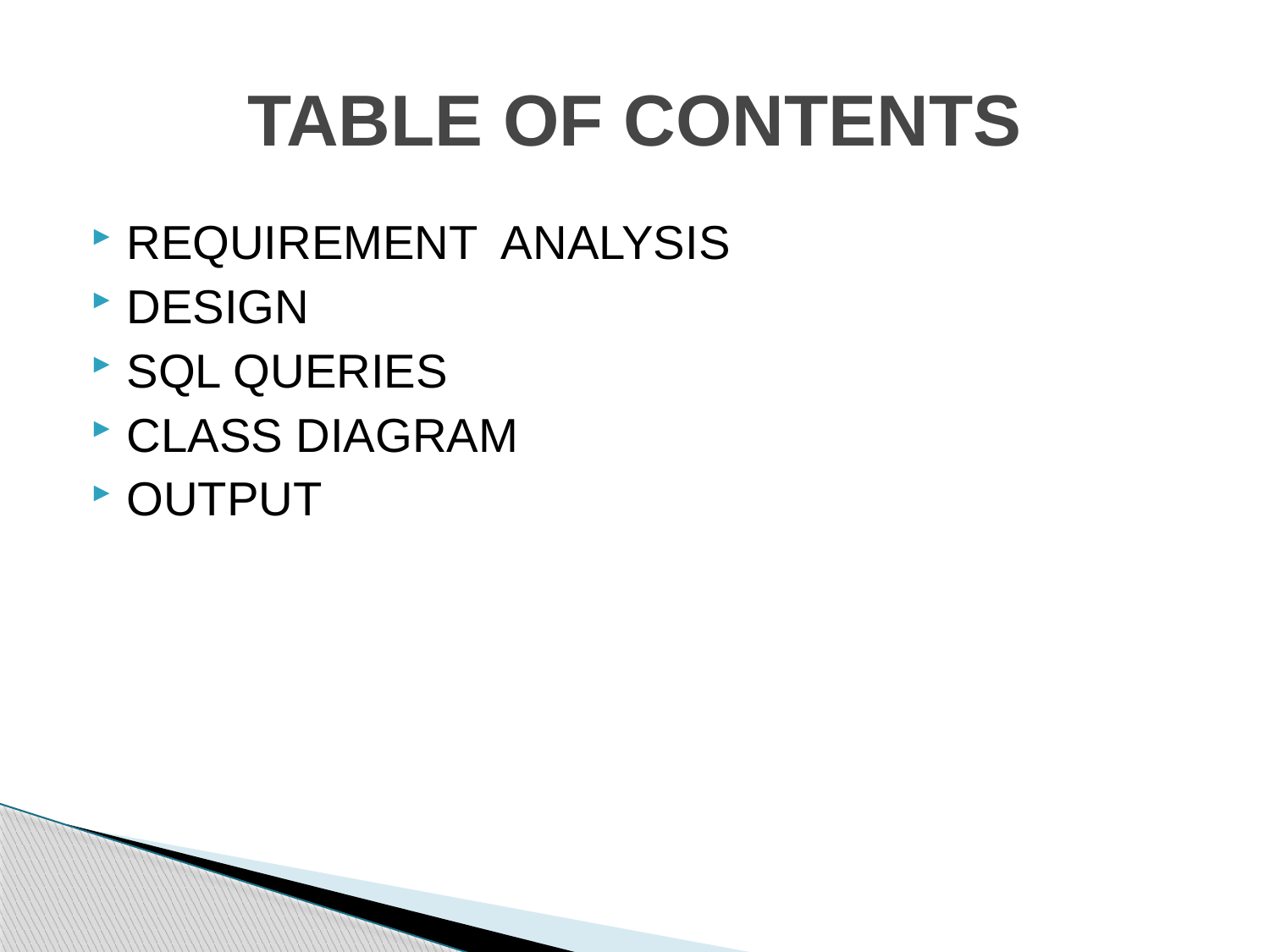

# TABLE OF CONTENTS
REQUIREMENT  ANALYSIS
DESIGN
SQL QUERIES
CLASS DIAGRAM
OUTPUT